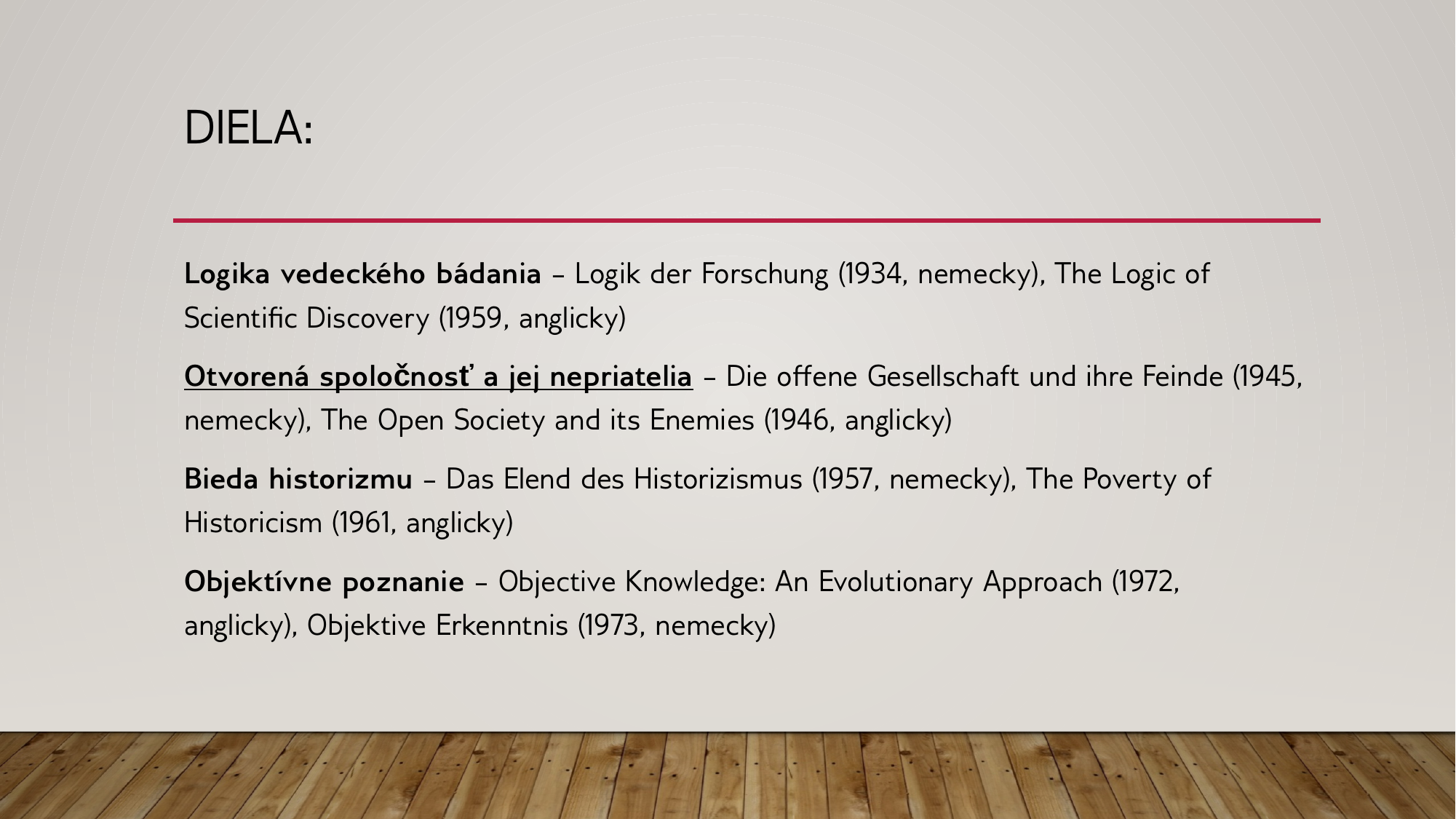

# Diela:
Logika vedeckého bádania – Logik der Forschung (1934, nemecky), The Logic of Scientific Discovery (1959, anglicky)
Otvorená spoločnosť a jej nepriatelia – Die offene Gesellschaft und ihre Feinde (1945, nemecky), The Open Society and its Enemies (1946, anglicky)
Bieda historizmu – Das Elend des Historizismus (1957, nemecky), The Poverty of Historicism (1961, anglicky)
Objektívne poznanie – Objective Knowledge: An Evolutionary Approach (1972, anglicky), Objektive Erkenntnis (1973, nemecky)